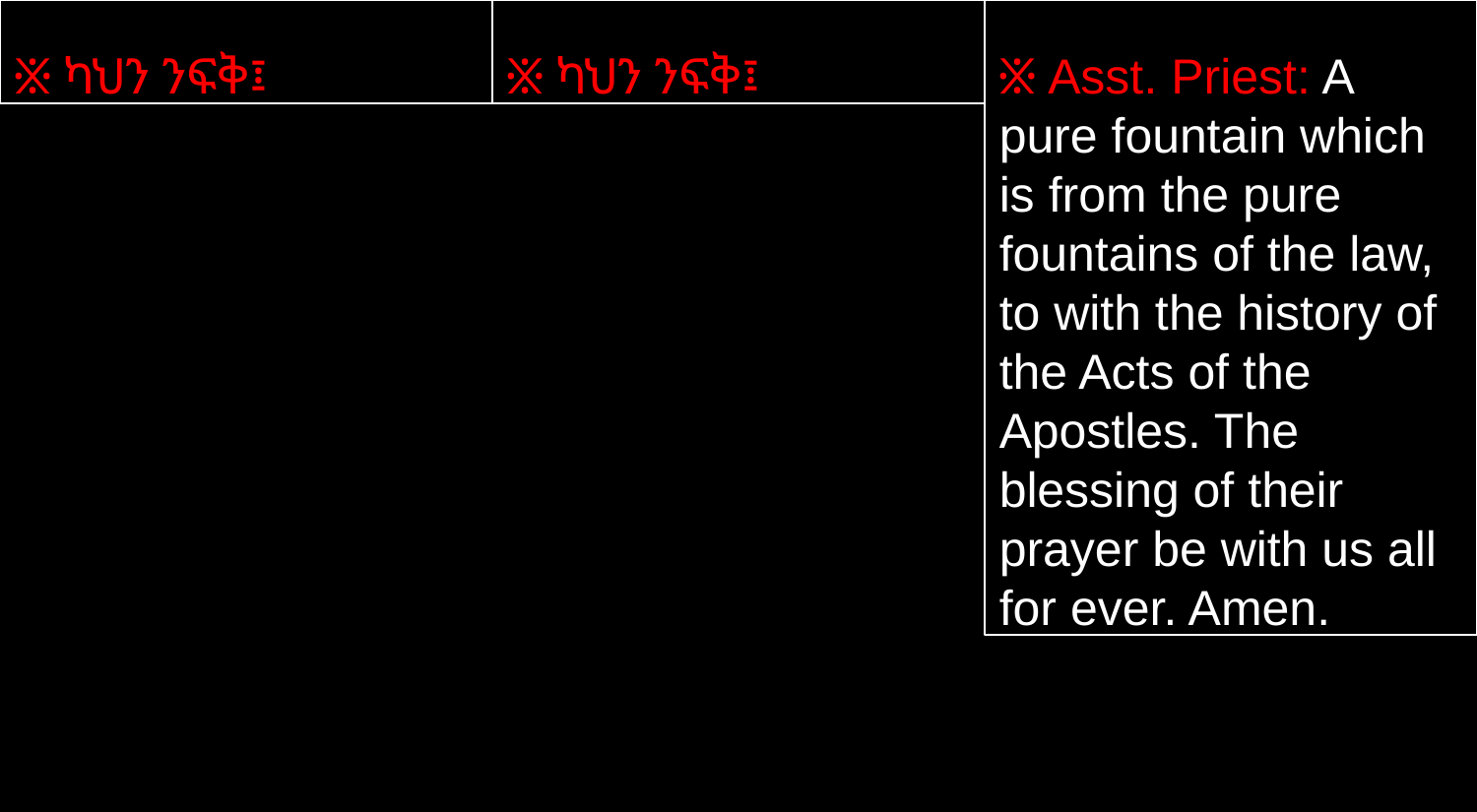

፠ ካህን ንፍቅ፤

፠ ካህን ንፍቅ፤

፠ Asst. Priest: A pure fountain which is from the pure fountains of the law, to with the history of the Acts of the Apostles. The blessing of their prayer be with us all for ever. Amen.